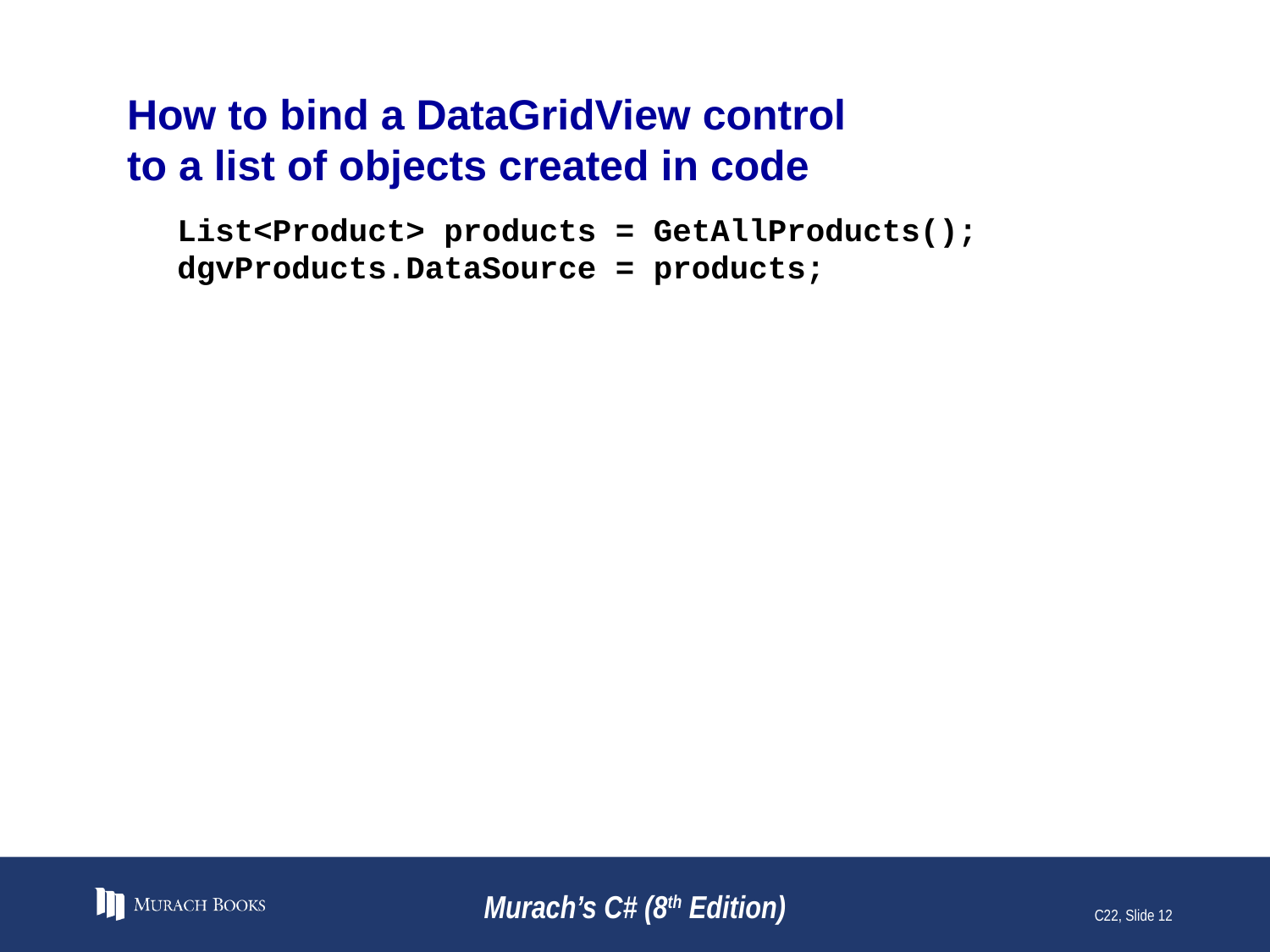

# How to bind a DataGridView control to a list of objects created in code
List<Product> products = GetAllProducts();
dgvProducts.DataSource = products;

Murach’s C# (8th Edition)

C22, Slide 12